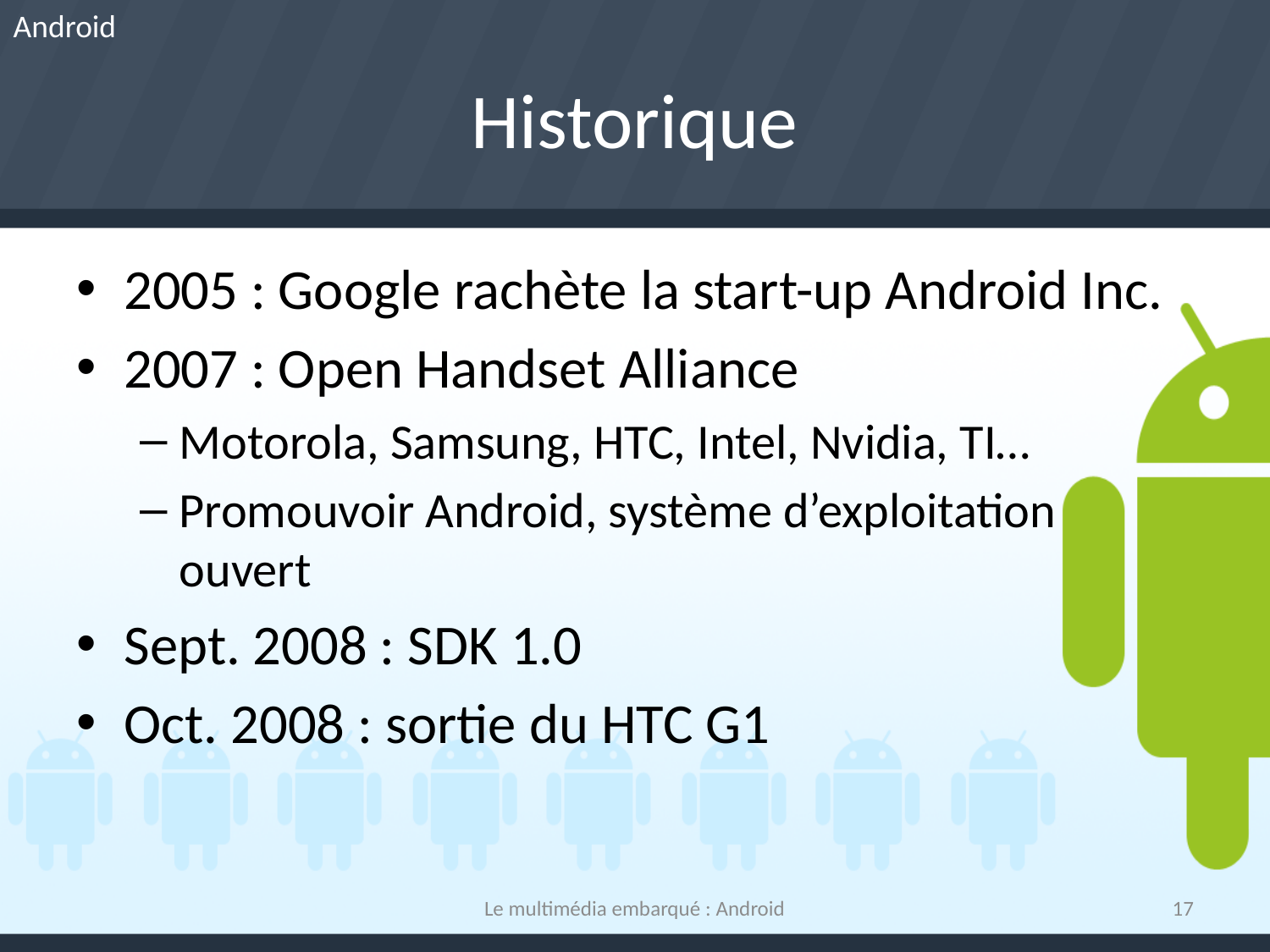

Android
# Historique
2005 : Google rachète la start-up Android Inc.
2007 : Open Handset Alliance
Motorola, Samsung, HTC, Intel, Nvidia, TI…
Promouvoir Android, système d’exploitation ouvert
Sept. 2008 : SDK 1.0
Oct. 2008 : sortie du HTC G1
Le multimédia embarqué : Android
17